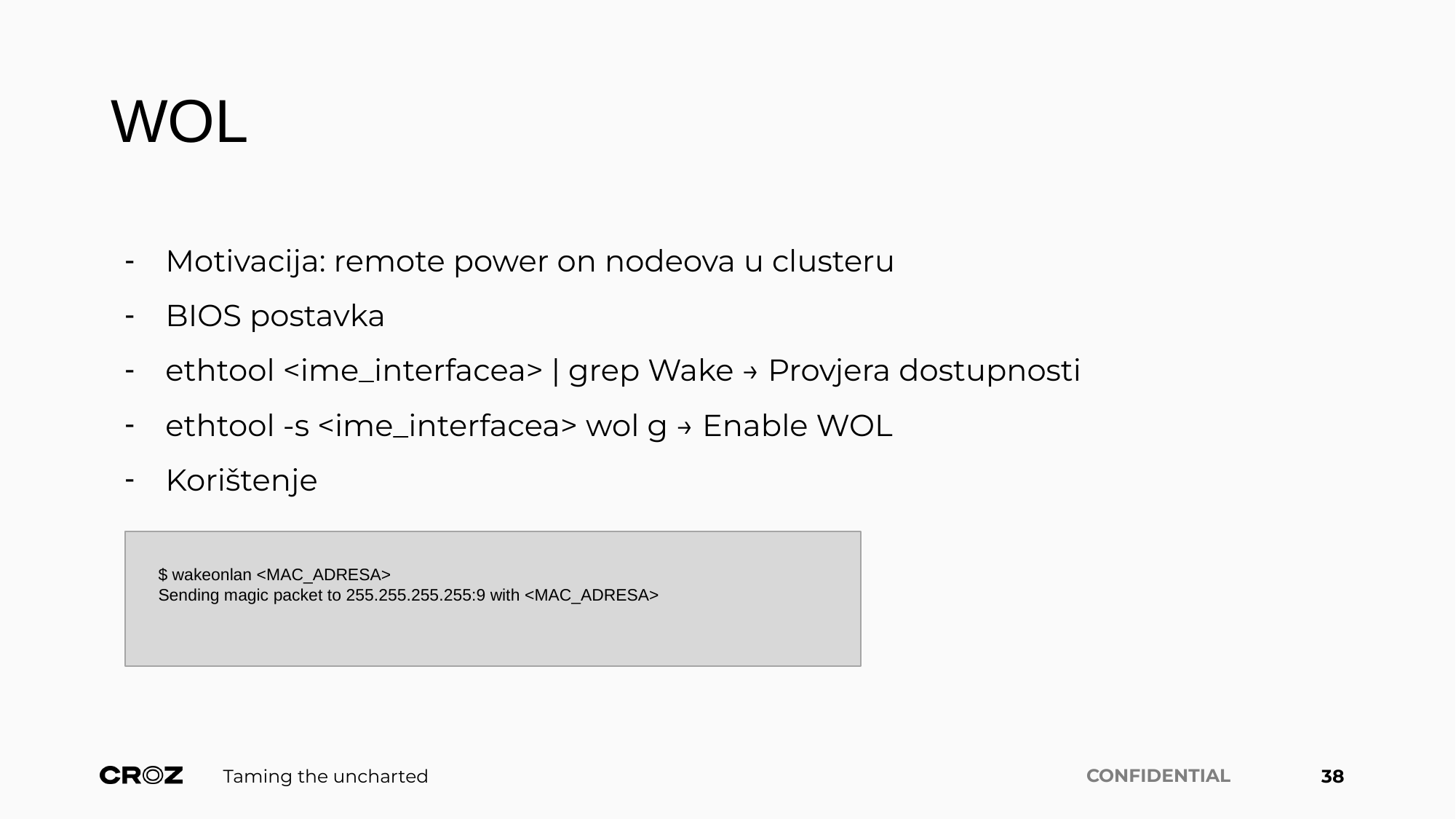

# WOL
Motivacija: remote power on nodeova u clusteru
BIOS postavka
ethtool <ime_interfacea> | grep Wake → Provjera dostupnosti
ethtool -s <ime_interfacea> wol g → Enable WOL
Korištenje

$ wakeonlan <MAC_ADRESA>
Sending magic packet to 255.255.255.255:9 with <MAC_ADRESA>